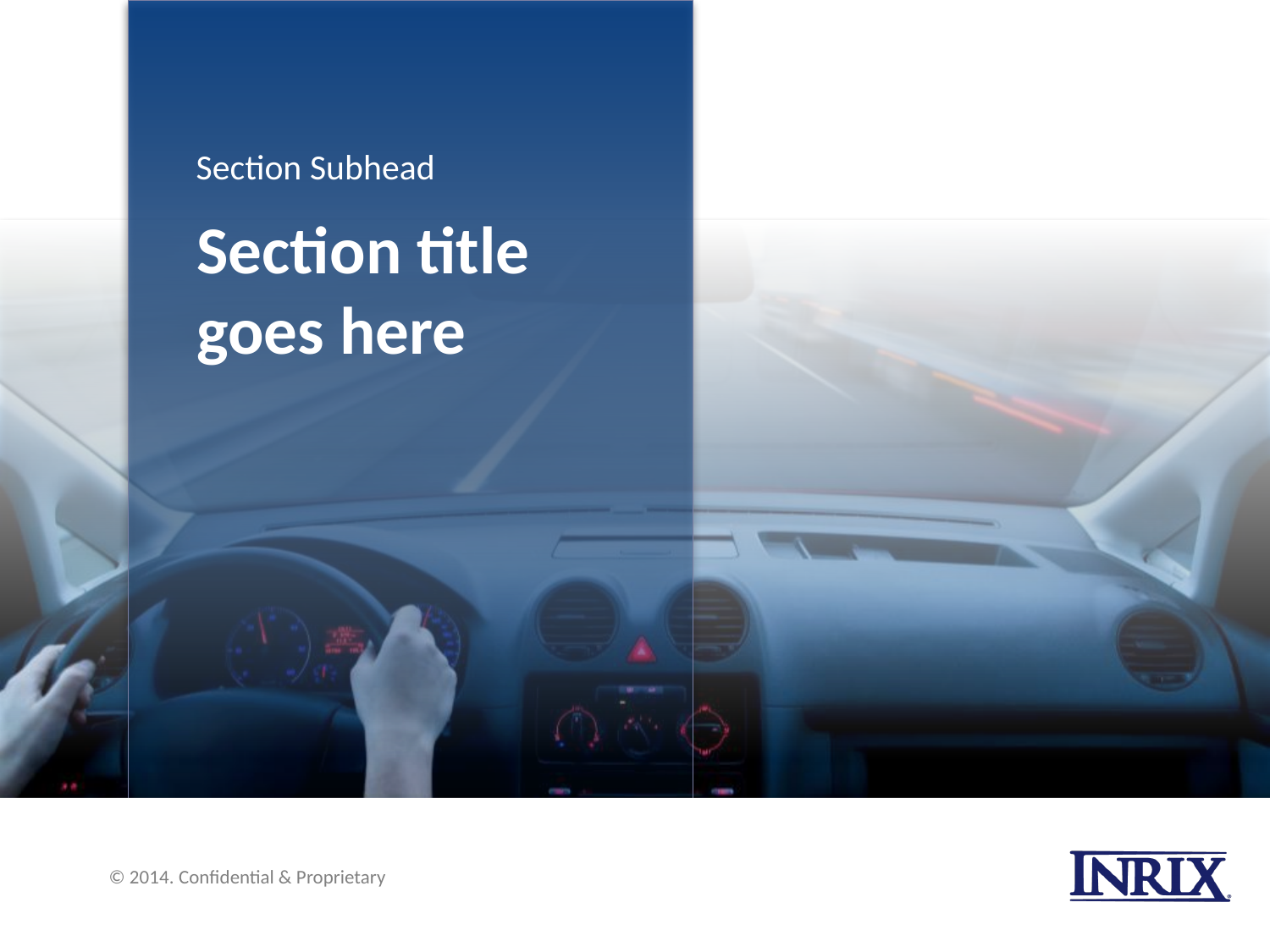

Section Subhead
# Section title goes here